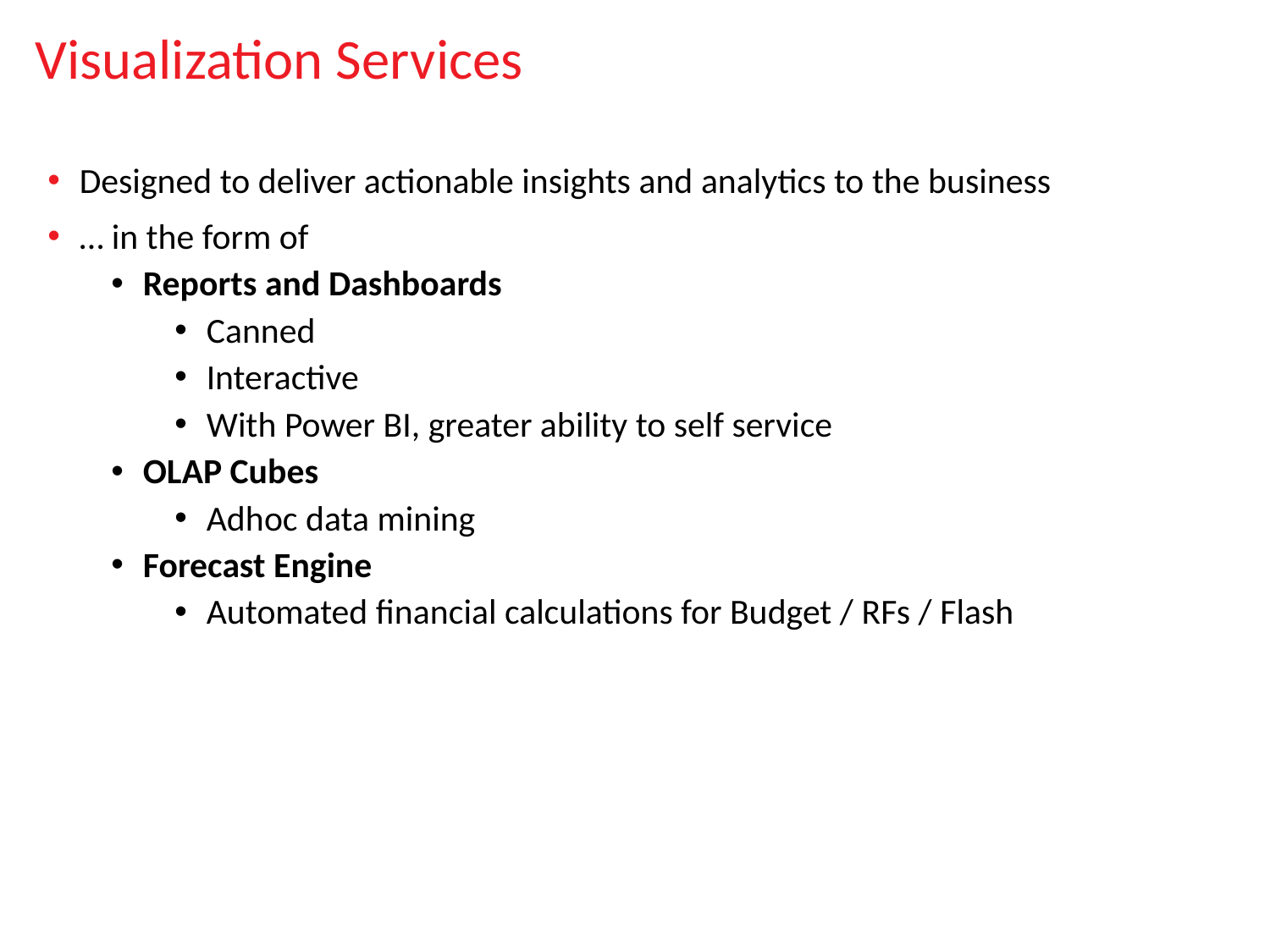

# Visualization Services
Designed to deliver actionable insights and analytics to the business
… in the form of
Reports and Dashboards
Canned
Interactive
With Power BI, greater ability to self service
OLAP Cubes
Adhoc data mining
Forecast Engine
Automated financial calculations for Budget / RFs / Flash